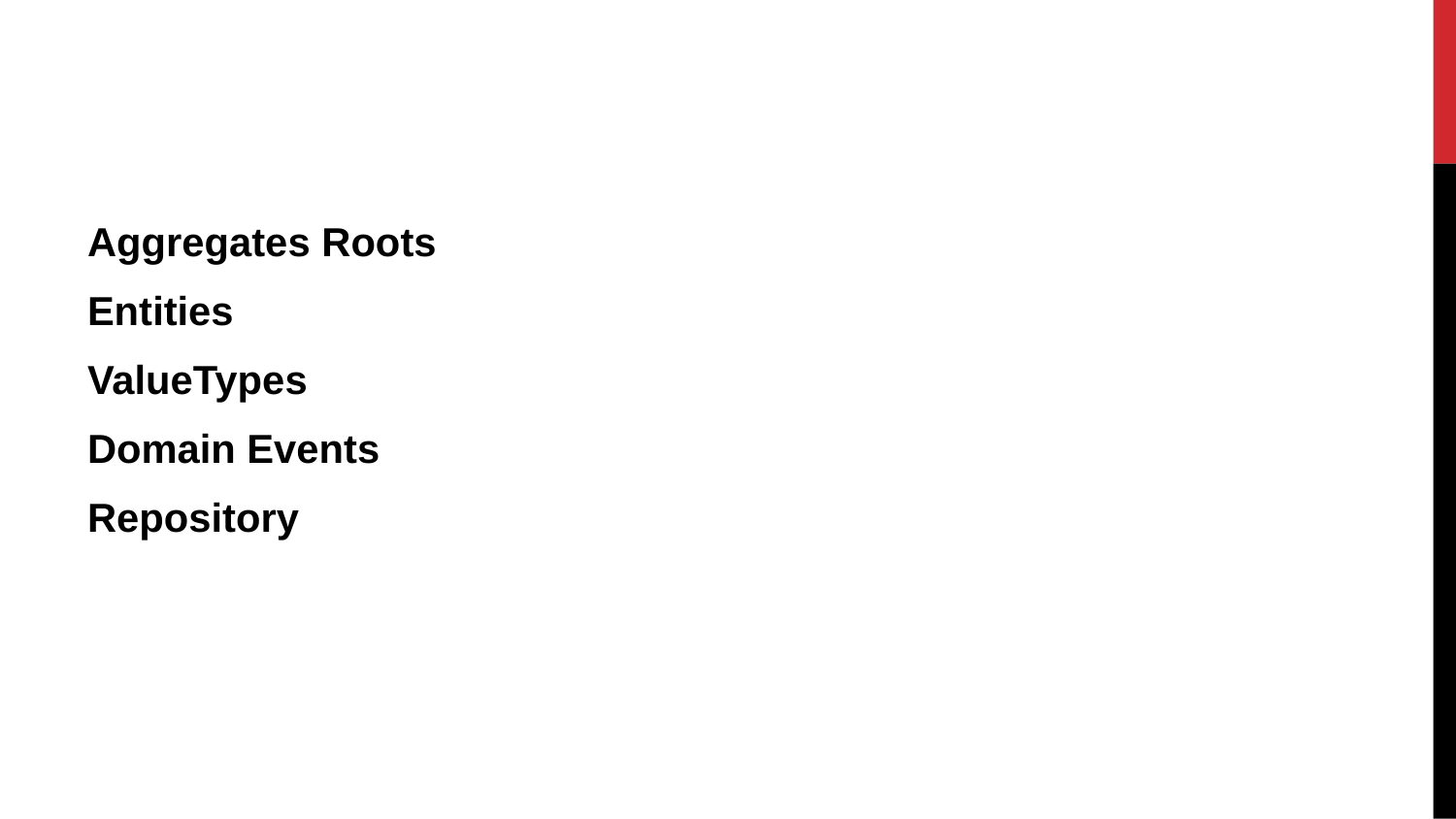

#
Aggregates Roots
Entities
ValueTypes
Domain Events
Repository